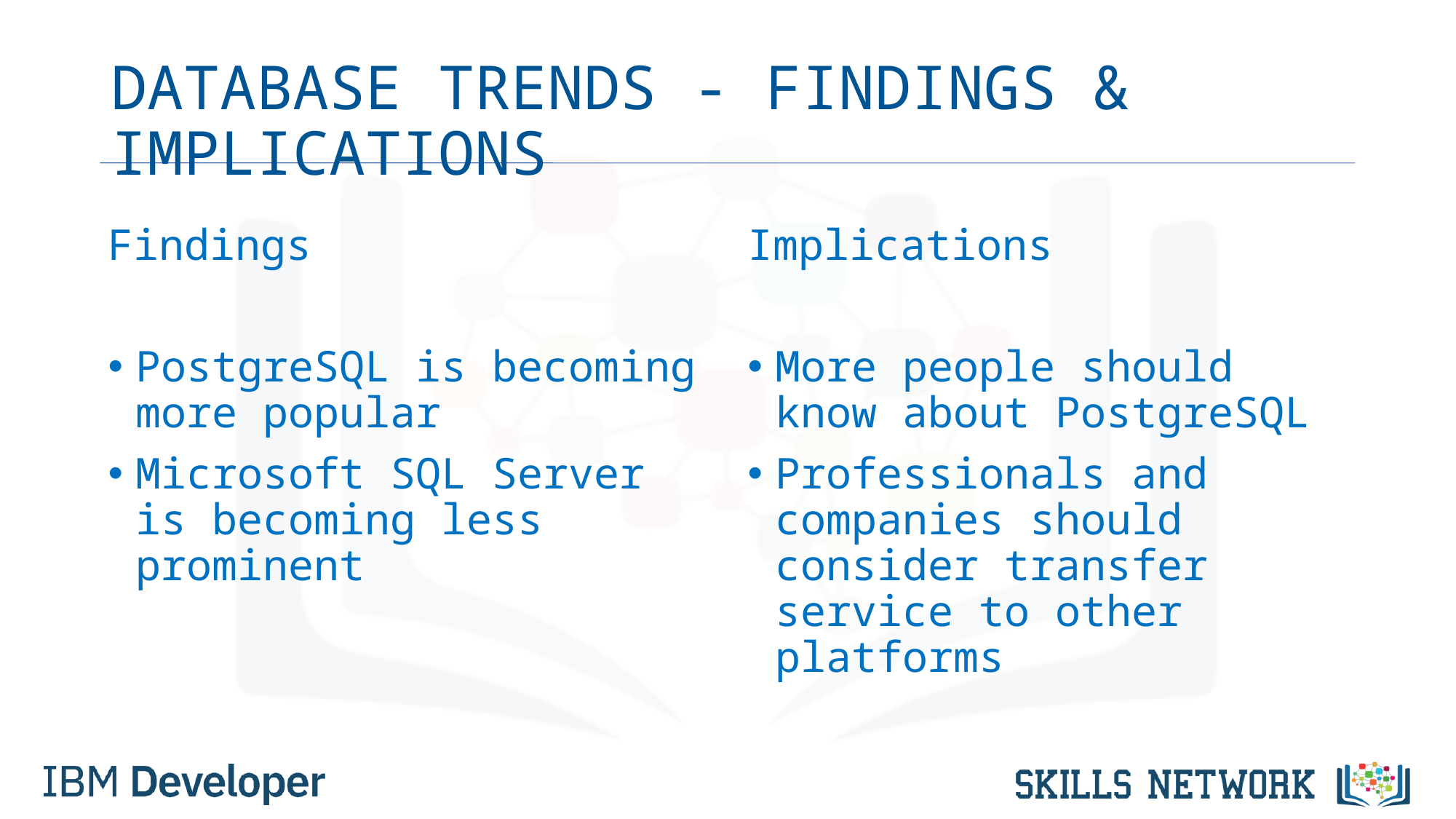

# DATABASE TRENDS - FINDINGS & IMPLICATIONS
Findings

PostgreSQL is becoming more popular
Microsoft SQL Server is becoming less prominent

Implications

More people should know about PostgreSQL
Professionals and companies should consider transfer service to other platforms